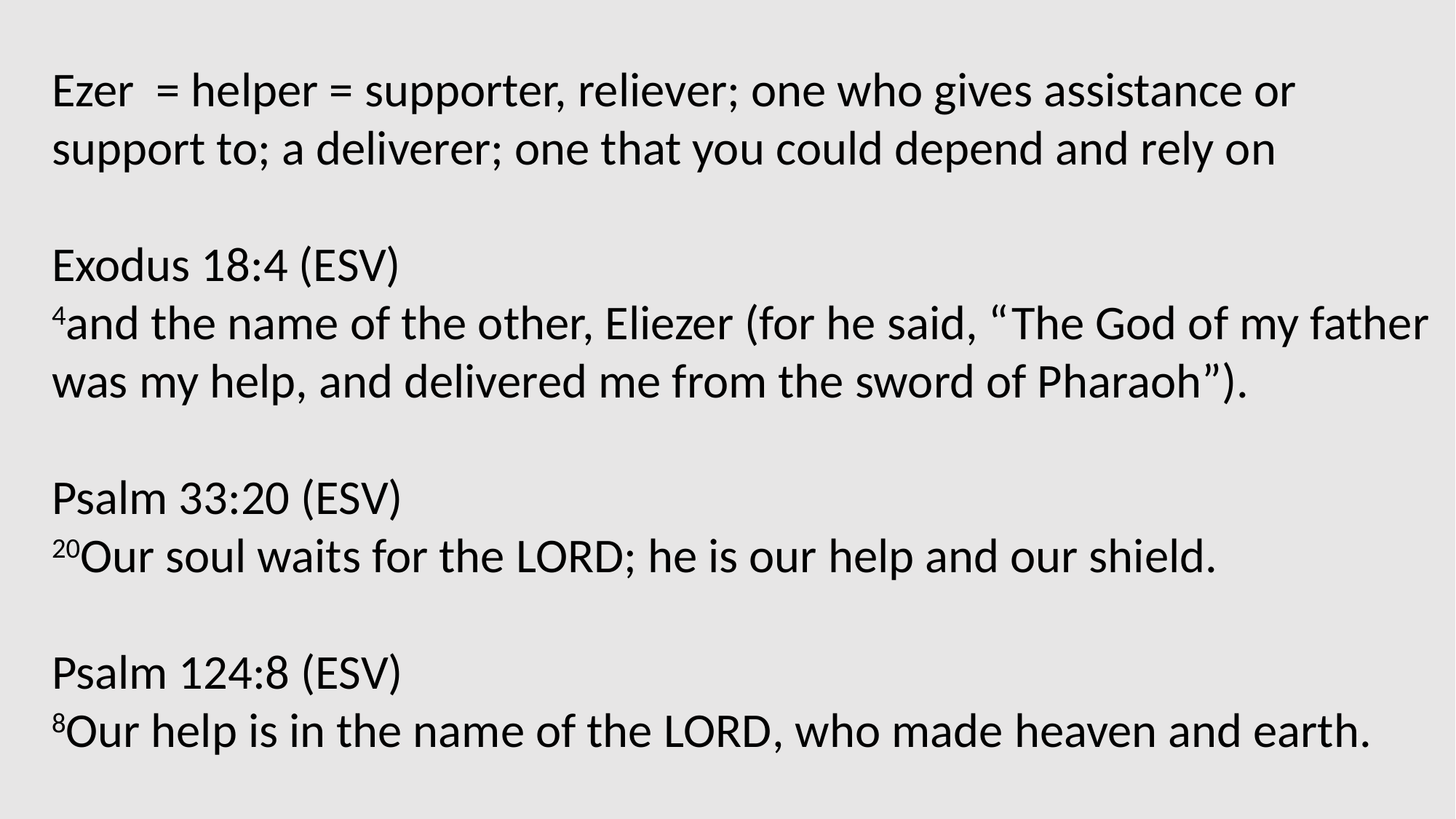

Ezer  = helper = supporter, reliever; one who gives assistance or support to; a deliverer; one that you could depend and rely on

Exodus 18:4 (ESV)
4and the name of the other, Eliezer (for he said, “The God of my father was my help, and delivered me from the sword of Pharaoh”).

Psalm 33:20 (ESV)
20Our soul waits for the Lord; he is our help and our shield.

Psalm 124:8 (ESV)
8Our help is in the name of the Lord, who made heaven and earth.